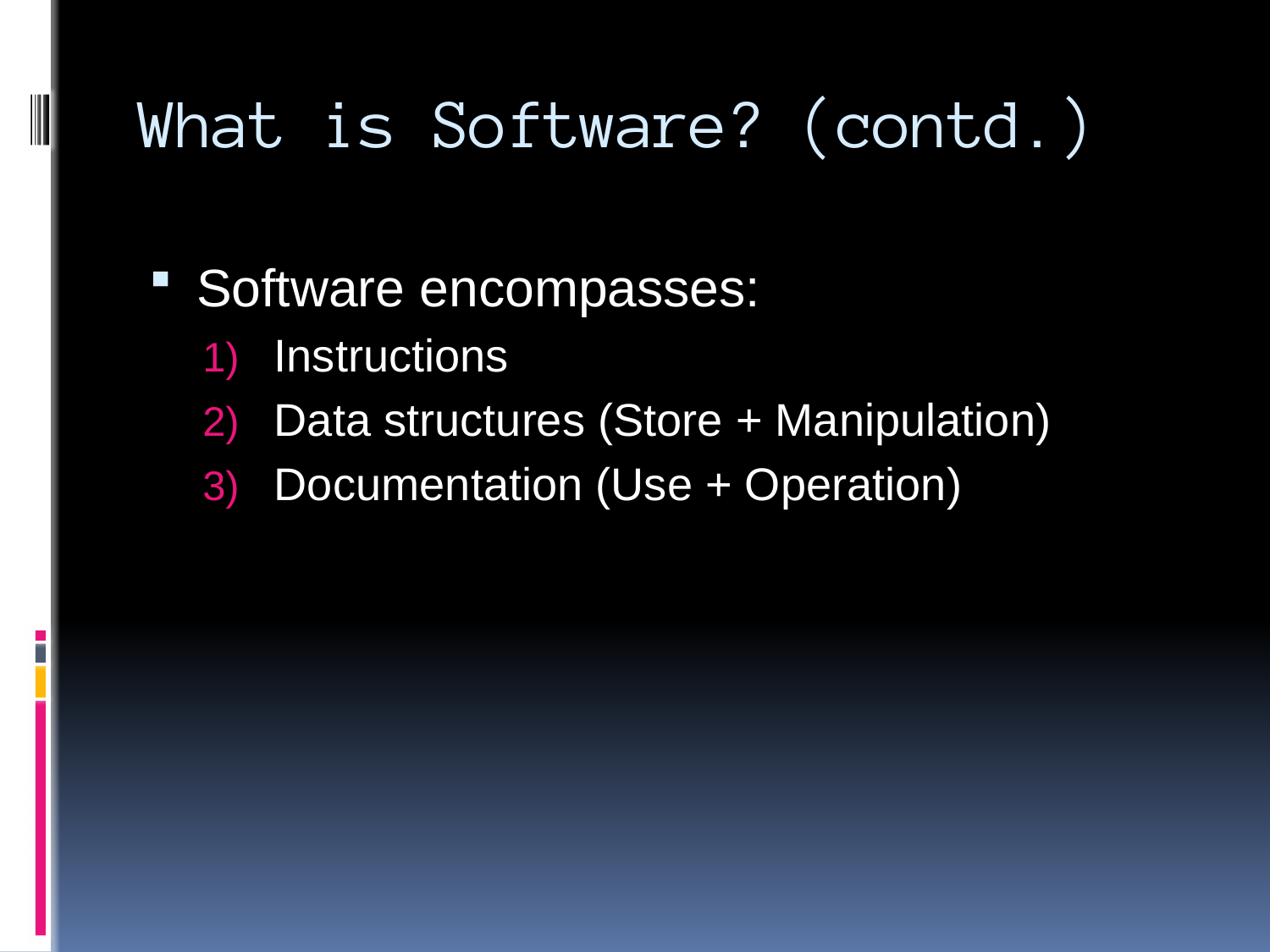

# What is Software? (contd.)
Software encompasses:
Instructions
Data structures (Store + Manipulation)
Documentation (Use + Operation)